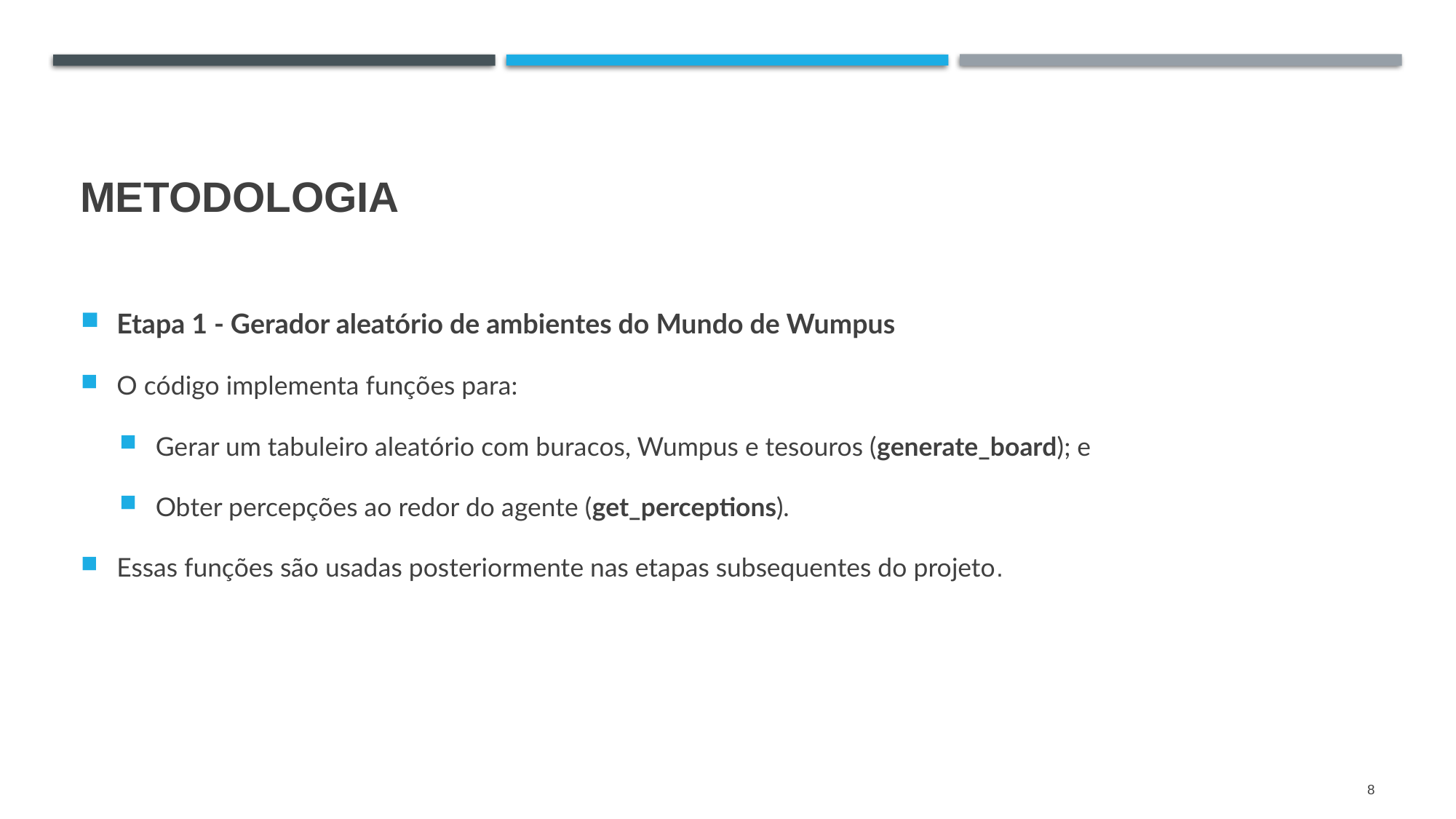

# METODOLOGIA
Etapa 1 - Gerador aleatório de ambientes do Mundo de Wumpus
O código implementa funções para:
Gerar um tabuleiro aleatório com buracos, Wumpus e tesouros (generate_board); e
Obter percepções ao redor do agente (get_perceptions).
Essas funções são usadas posteriormente nas etapas subsequentes do projeto.
8